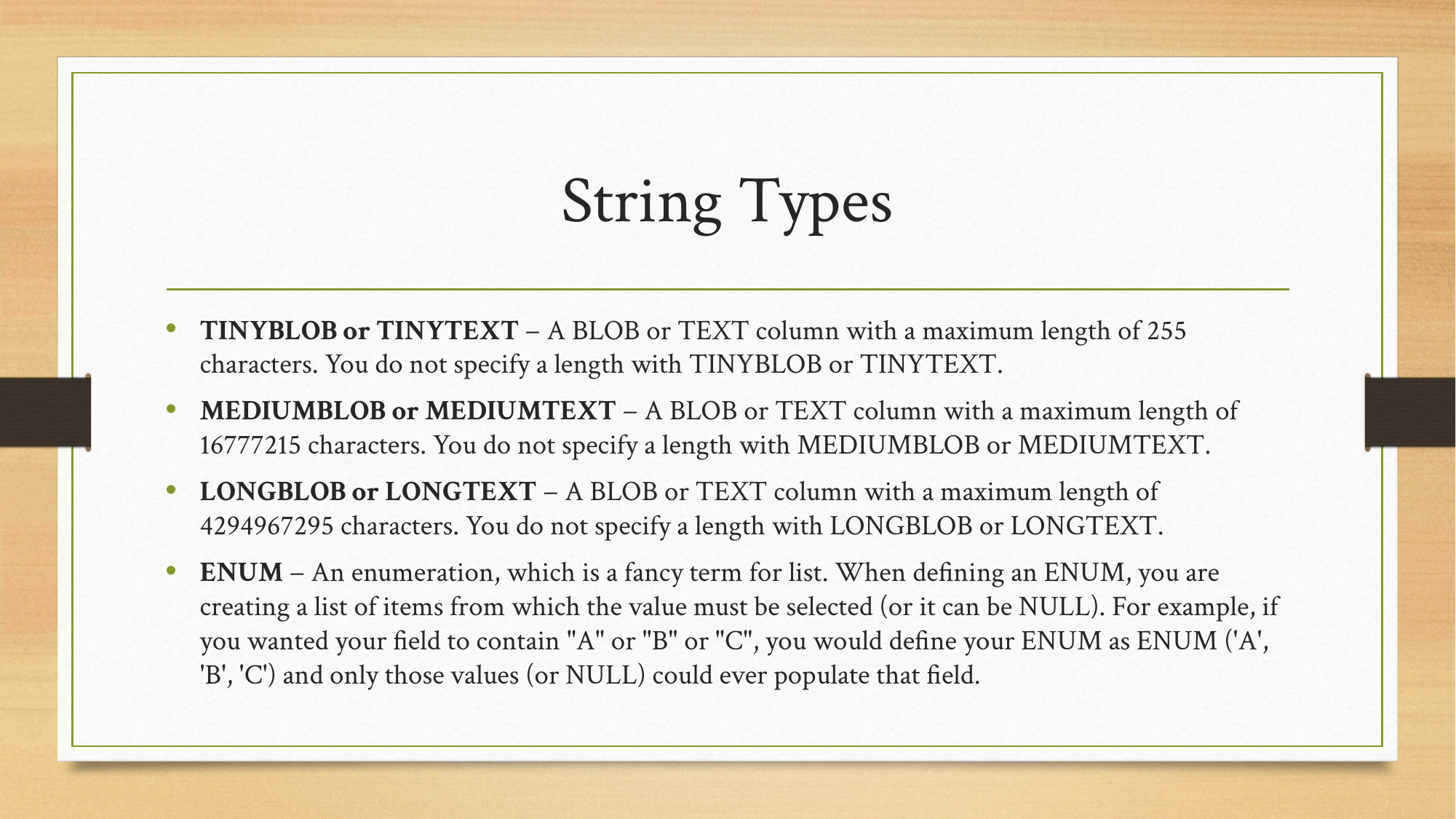

# String Types
TINYBLOB or TINYTEXT − A BLOB or TEXT column with a maximum length of 255 characters. You do not specify a length with TINYBLOB or TINYTEXT.
MEDIUMBLOB or MEDIUMTEXT − A BLOB or TEXT column with a maximum length of 16777215 characters. You do not specify a length with MEDIUMBLOB or MEDIUMTEXT.
LONGBLOB or LONGTEXT − A BLOB or TEXT column with a maximum length of 4294967295 characters. You do not specify a length with LONGBLOB or LONGTEXT.
ENUM − An enumeration, which is a fancy term for list. When defining an ENUM, you are creating a list of items from which the value must be selected (or it can be NULL). For example, if you wanted your field to contain "A" or "B" or "C", you would define your ENUM as ENUM ('A', 'B', 'C') and only those values (or NULL) could ever populate that field.